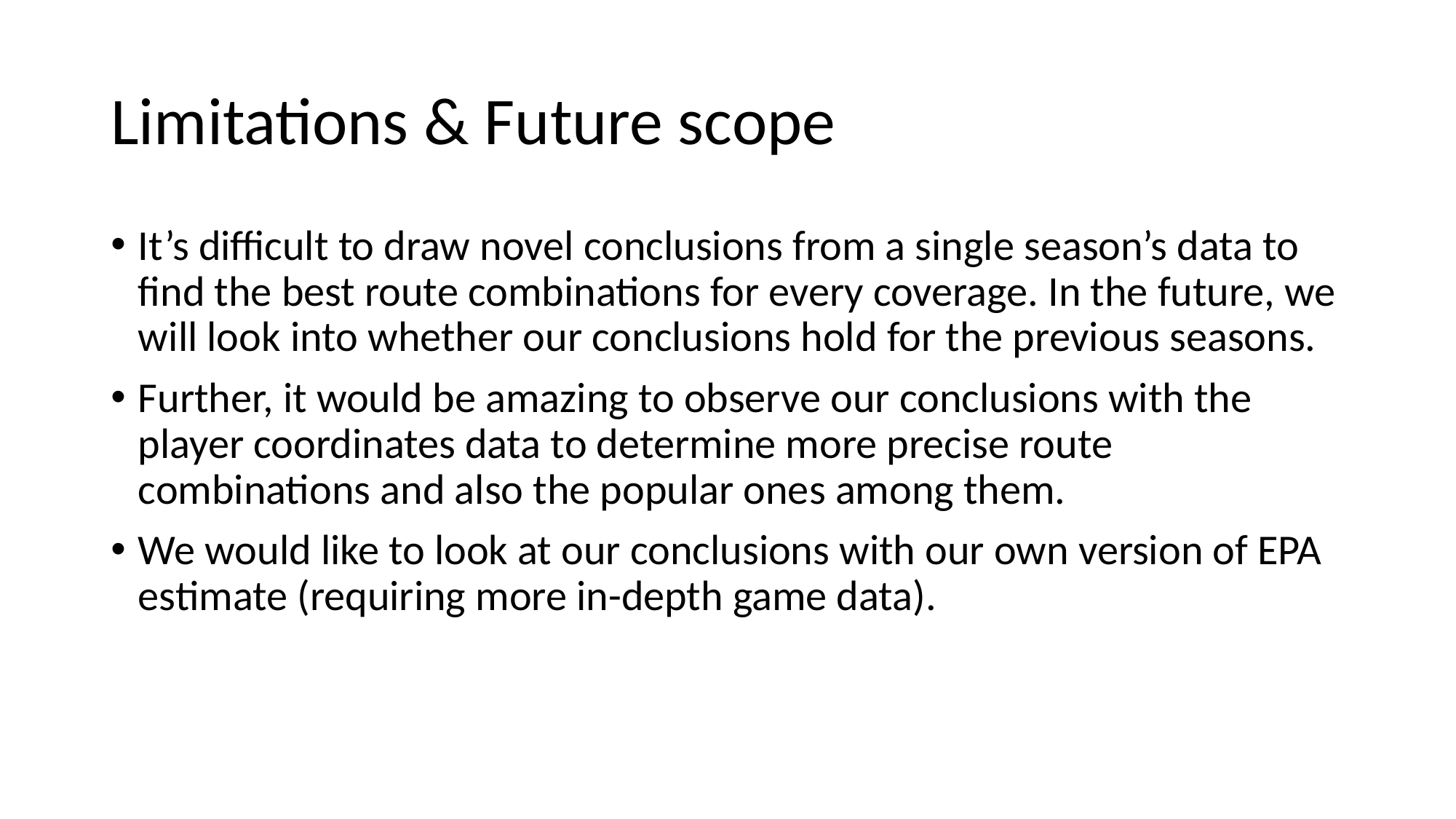

# Limitations & Future scope
It’s difficult to draw novel conclusions from a single season’s data to find the best route combinations for every coverage. In the future, we will look into whether our conclusions hold for the previous seasons.
Further, it would be amazing to observe our conclusions with the player coordinates data to determine more precise route combinations and also the popular ones among them.
We would like to look at our conclusions with our own version of EPA estimate (requiring more in-depth game data).